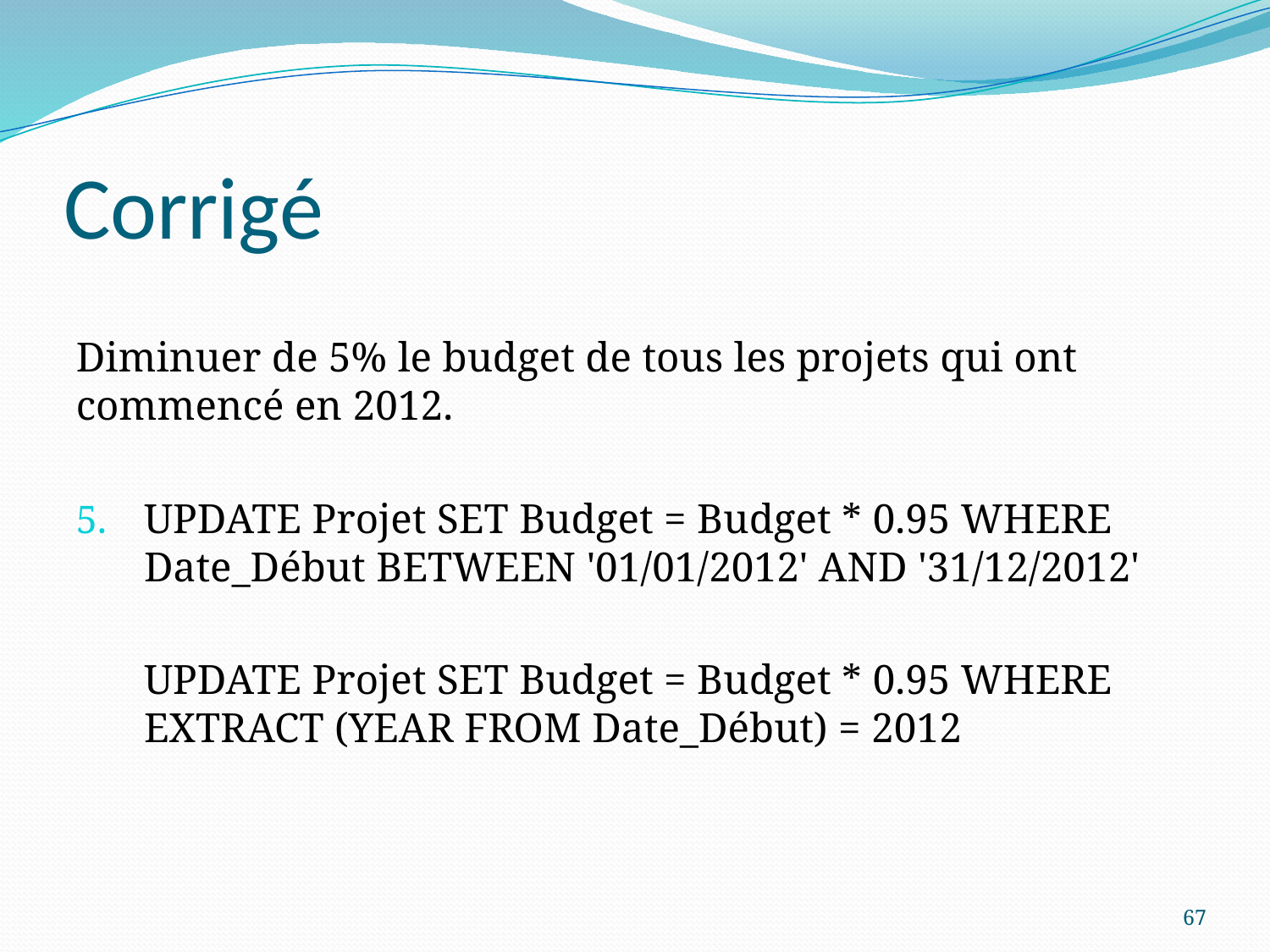

# Corrigé

Diminuer de 5% le budget de tous les projets qui ont commencé en 2012.

UPDATE Projet SET Budget = Budget * 0.95 WHERE Date_Début BETWEEN '01/01/2012' AND '31/12/2012'

	UPDATE Projet SET Budget = Budget * 0.95 WHERE EXTRACT (YEAR FROM Date_Début) = 2012

67